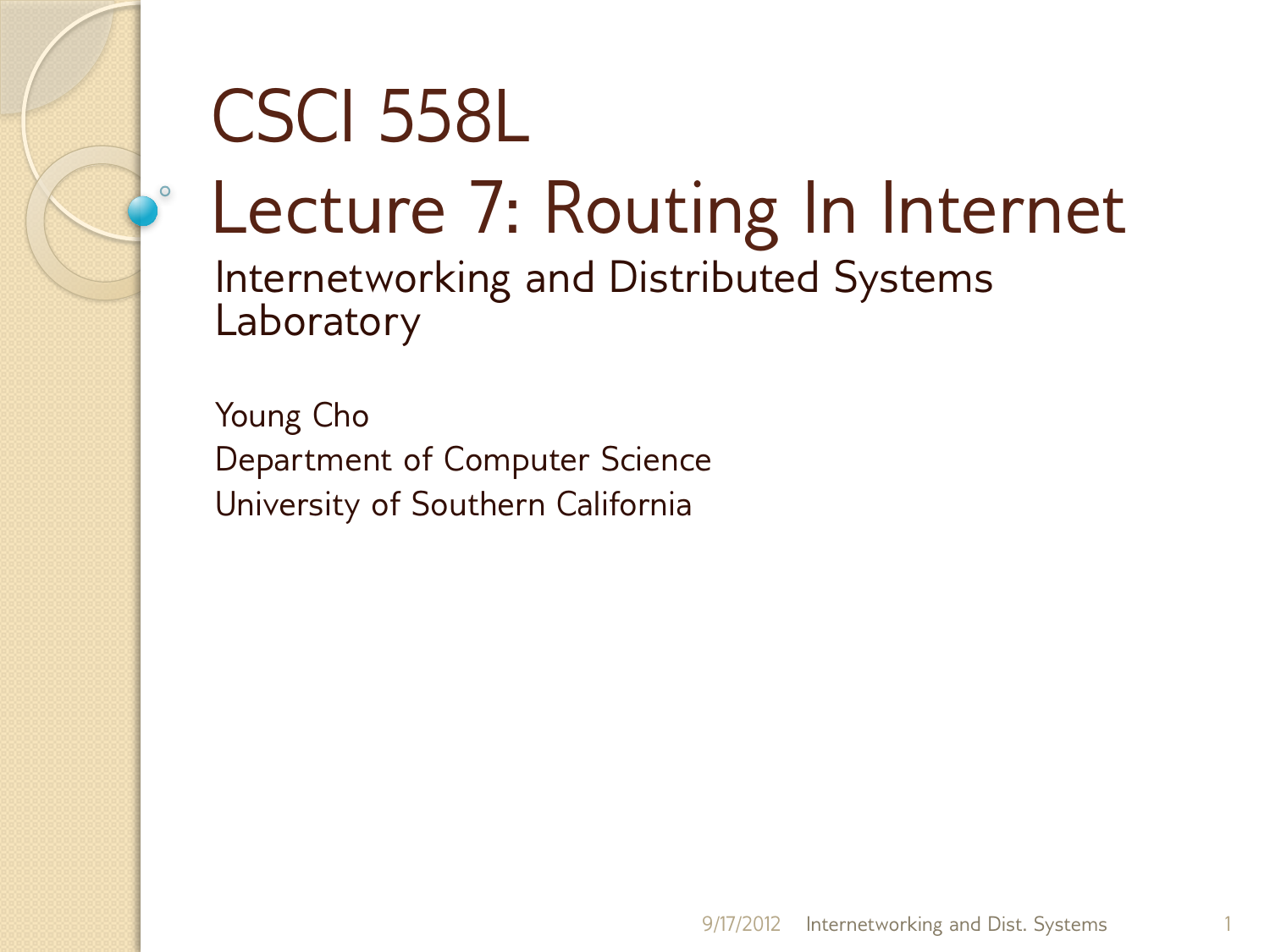

# CSCI 558L Lecture 7: Routing In Internet
Internetworking and Distributed Systems Laboratory

Young Cho
Department of Computer Science
University of Southern California
9/17/2012
Internetworking and Dist. Systems
1